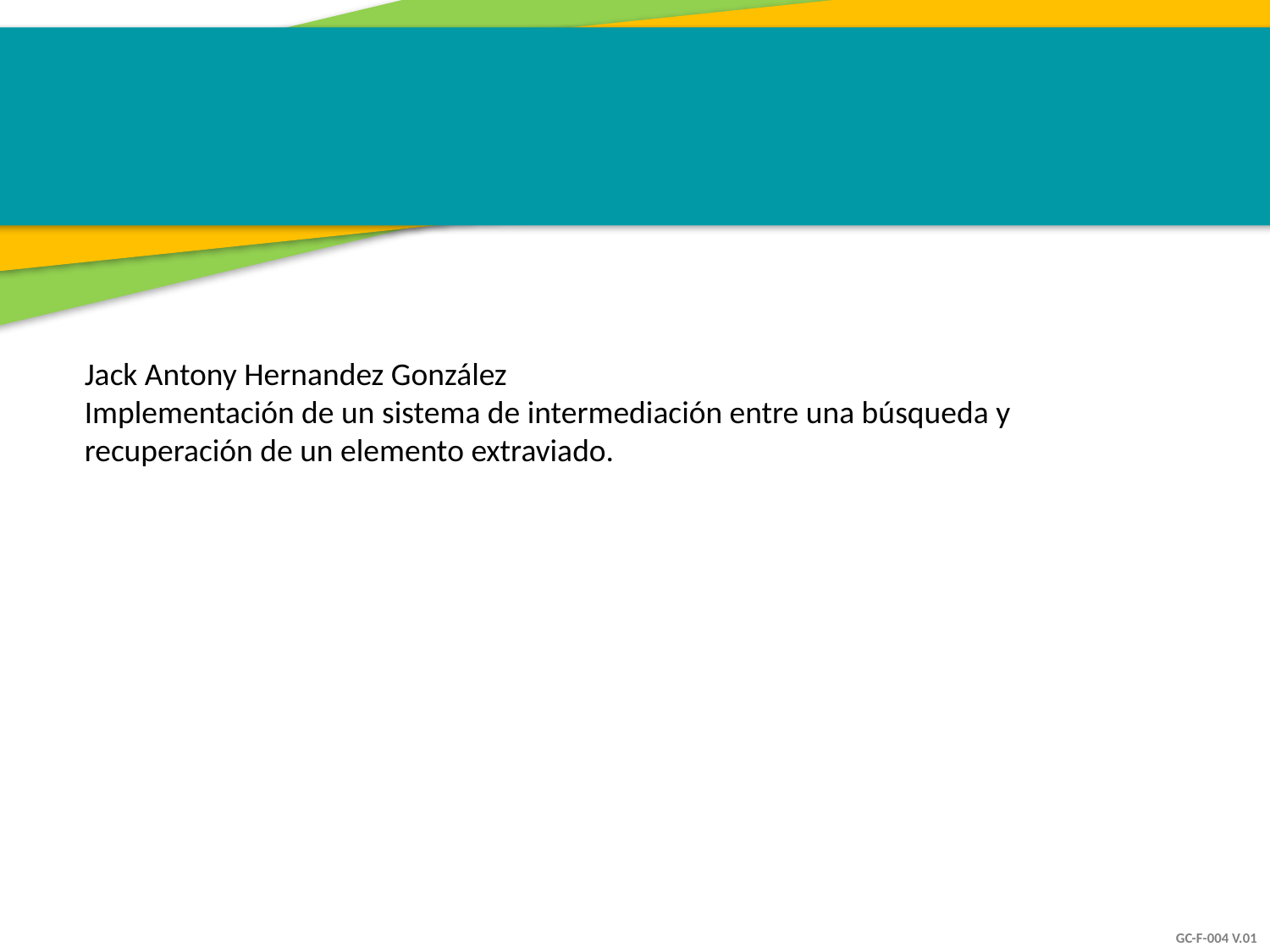

Jack Antony Hernandez González
Implementación de un sistema de intermediación entre una búsqueda y recuperación de un elemento extraviado.